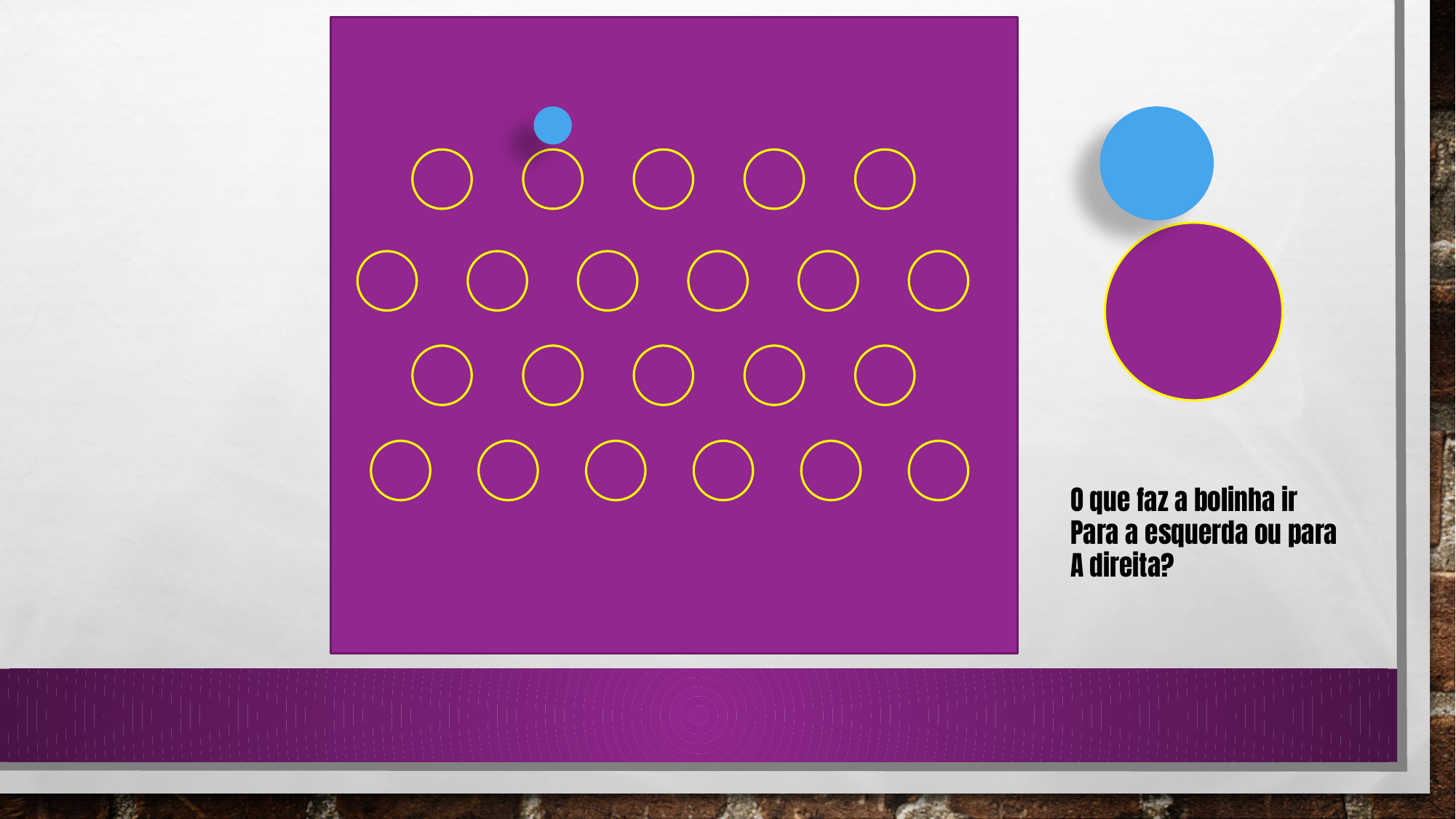

O que faz a bolinha ir
Para a esquerda ou para
A direita?